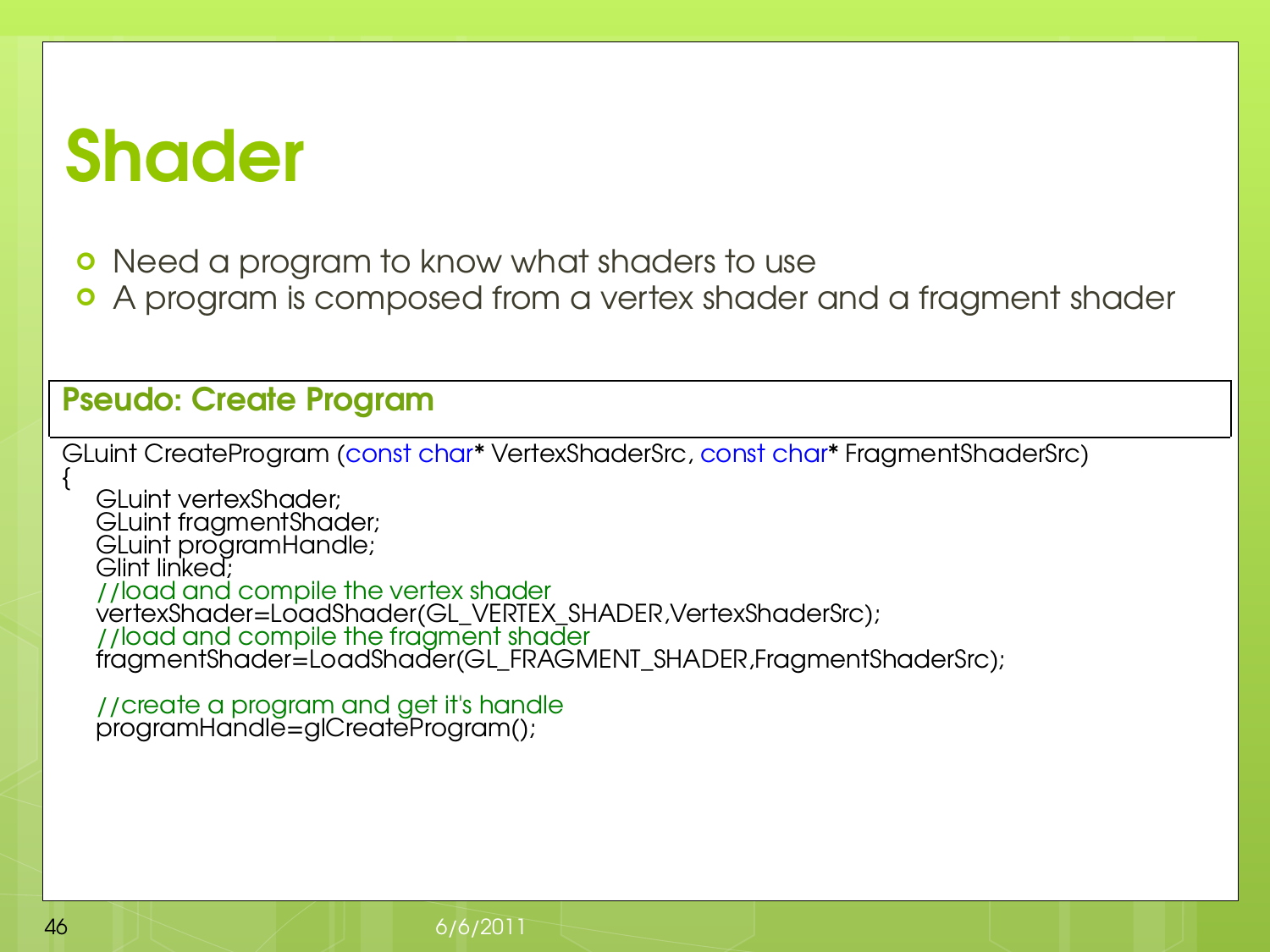

Shader
Need a program to know what shaders to use
A program is composed from a vertex shader and a fragment shader

| Pseudo: Create Program |
| --- |
| GLuint CreateProgram (const char\* VertexShaderSrc, const char\* FragmentShaderSrc) { GLuint vertexShader; GLuint fragmentShader; GLuint programHandle; Glint linked; //load and compile the vertex shader vertexShader=LoadShader(GL\_VERTEX\_SHADER,VertexShaderSrc); //load and compile the fragment shader fragmentShader=LoadShader(GL\_FRAGMENT\_SHADER,FragmentShaderSrc); //create a program and get it's handle programHandle=glCreateProgram(); |
46
6/6/2011